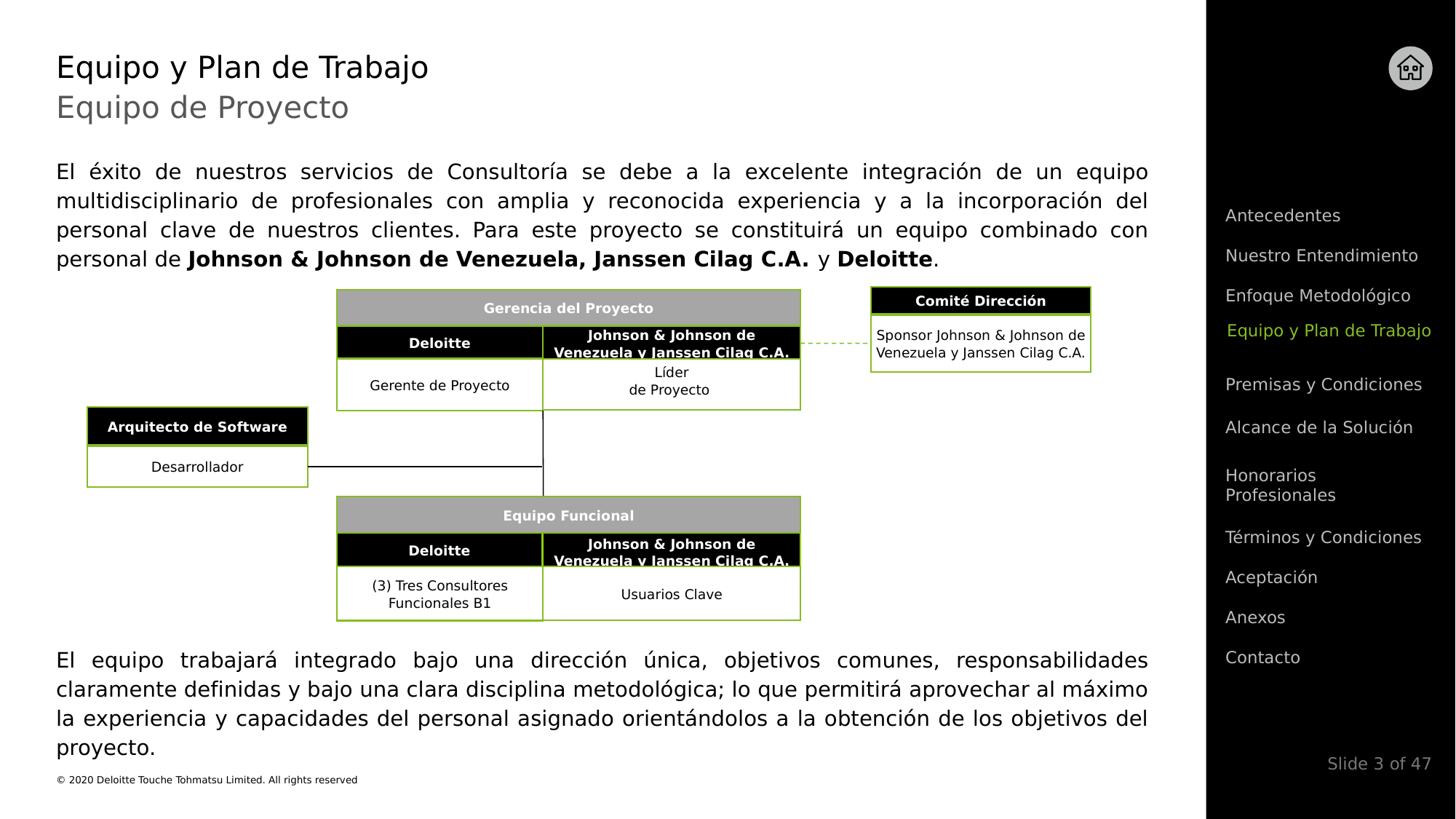

# Equipo y Plan de Trabajo
Equipo de Proyecto
El éxito de nuestros servicios de Consultoría se debe a la excelente integración de un equipo multidisciplinario de profesionales con amplia y reconocida experiencia y a la incorporación del personal clave de nuestros clientes. Para este proyecto se constituirá un equipo combinado con personal de Johnson & Johnson de Venezuela, Janssen Cilag C.A. y Deloitte.
Antecedentes
Nuestro Entendimiento
Enfoque Metodológico
Comité Dirección
Gerencia del Proyecto
Deloitte
Johnson & Johnson de Venezuela y Janssen Cilag C.A.
Gerente de Proyecto
 Líder
de Proyecto

Equipo Funcional
Johnson & Johnson de Venezuela y Janssen Cilag C.A.
Deloitte
(3) Tres Consultores Funcionales B1
Usuarios Clave
Sponsor Johnson & Johnson de Venezuela y Janssen Cilag C.A.
Equipo y Plan de Trabajo
Premisas y Condiciones
Arquitecto de Software
Alcance de la Solución
Desarrollador
Honorarios Profesionales
Términos y Condiciones
Aceptación
Anexos
El equipo trabajará integrado bajo una dirección única, objetivos comunes, responsabilidades claramente definidas y bajo una clara disciplina metodológica; lo que permitirá aprovechar al máximo la experiencia y capacidades del personal asignado orientándolos a la obtención de los objetivos del proyecto.
Contacto